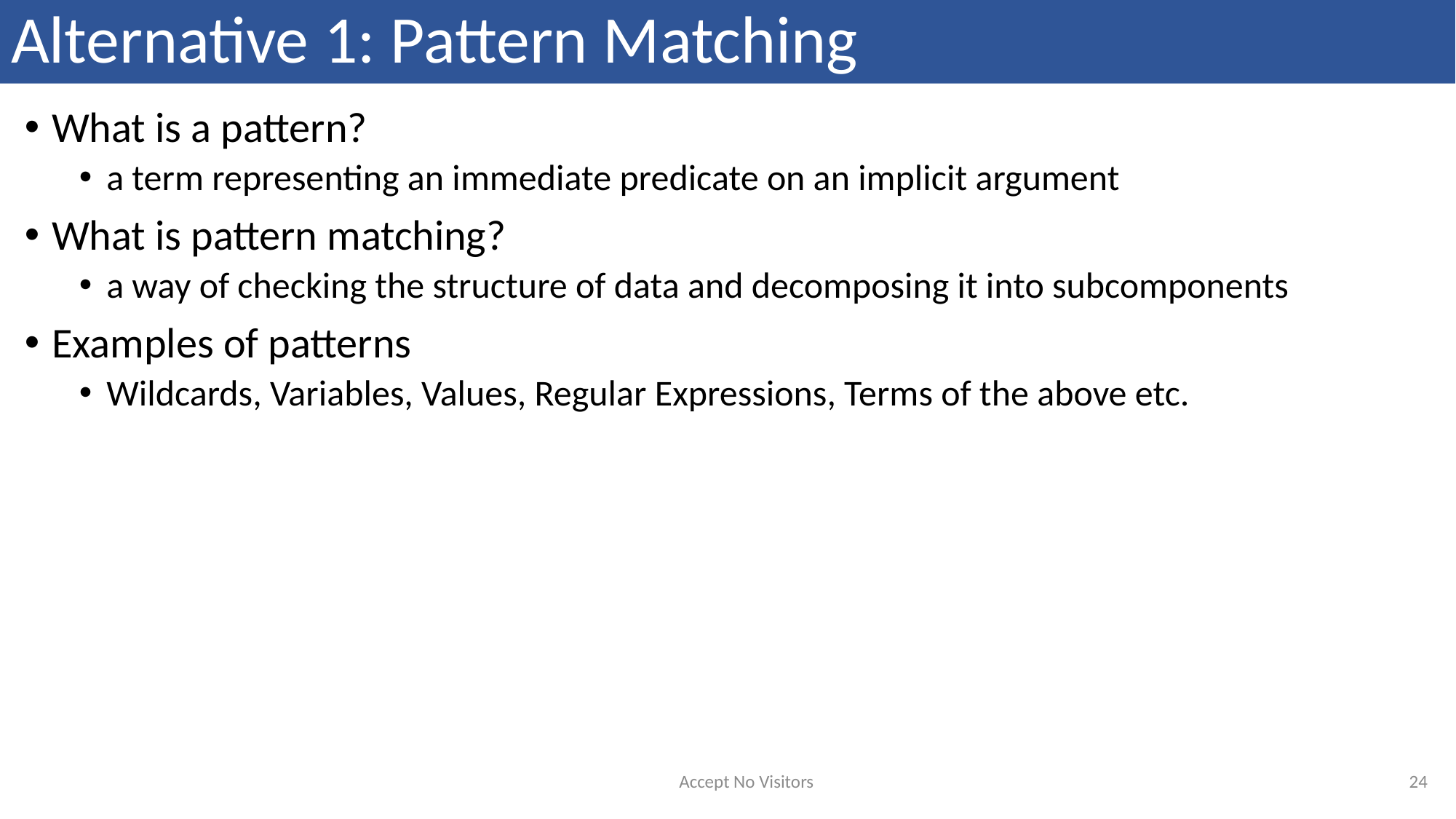

# Alternative 1: Pattern Matching
What is a pattern?
a term representing an immediate predicate on an implicit argument
What is pattern matching?
a way of checking the structure of data and decomposing it into subcomponents
Examples of patterns
Wildcards, Variables, Values, Regular Expressions, Terms of the above etc.

24
Accept No Visitors